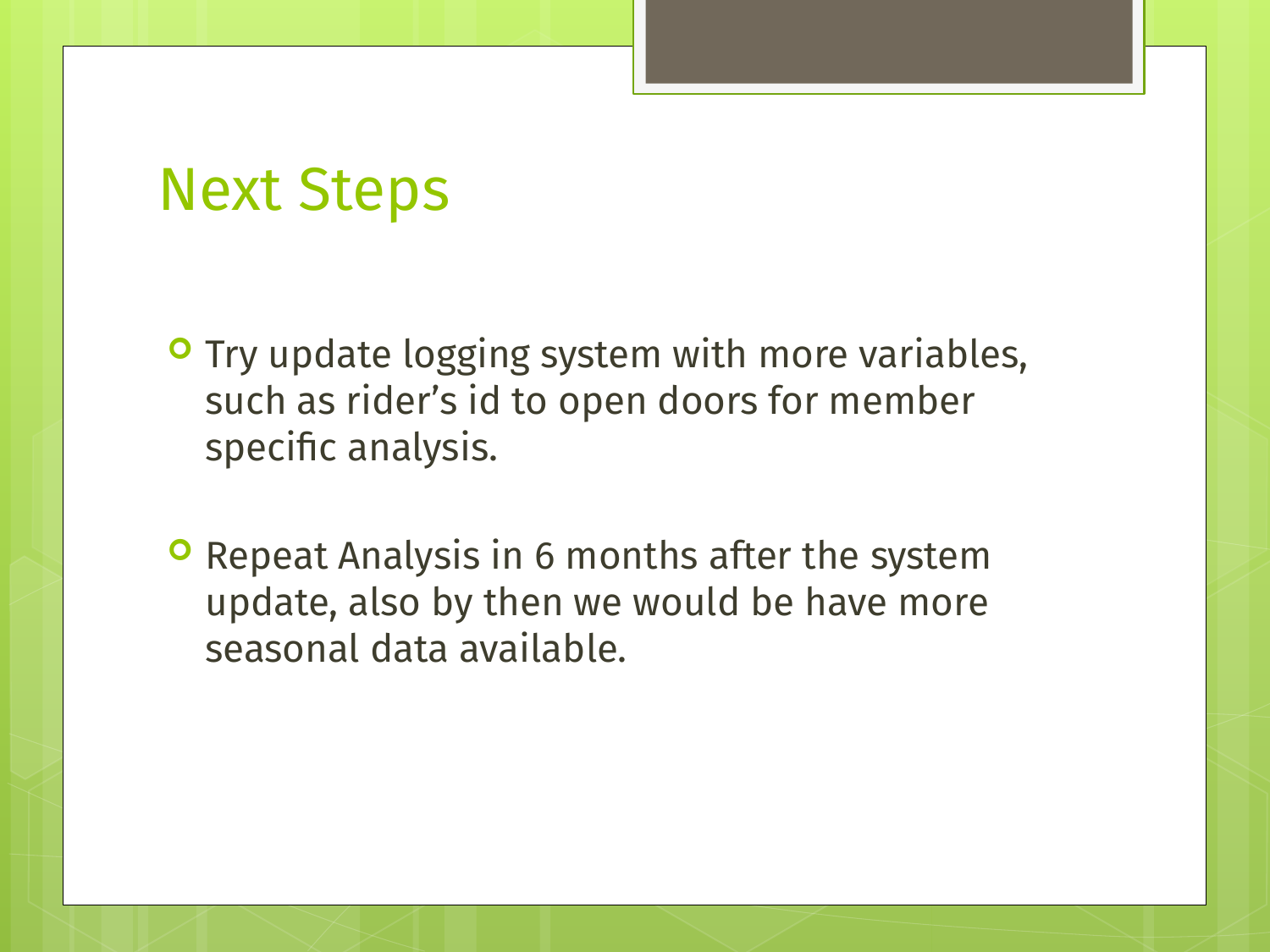

# Next Steps

Try update logging system with more variables, such as rider’s id to open doors for member specific analysis.

Repeat Analysis in 6 months after the system update, also by then we would be have more seasonal data available.